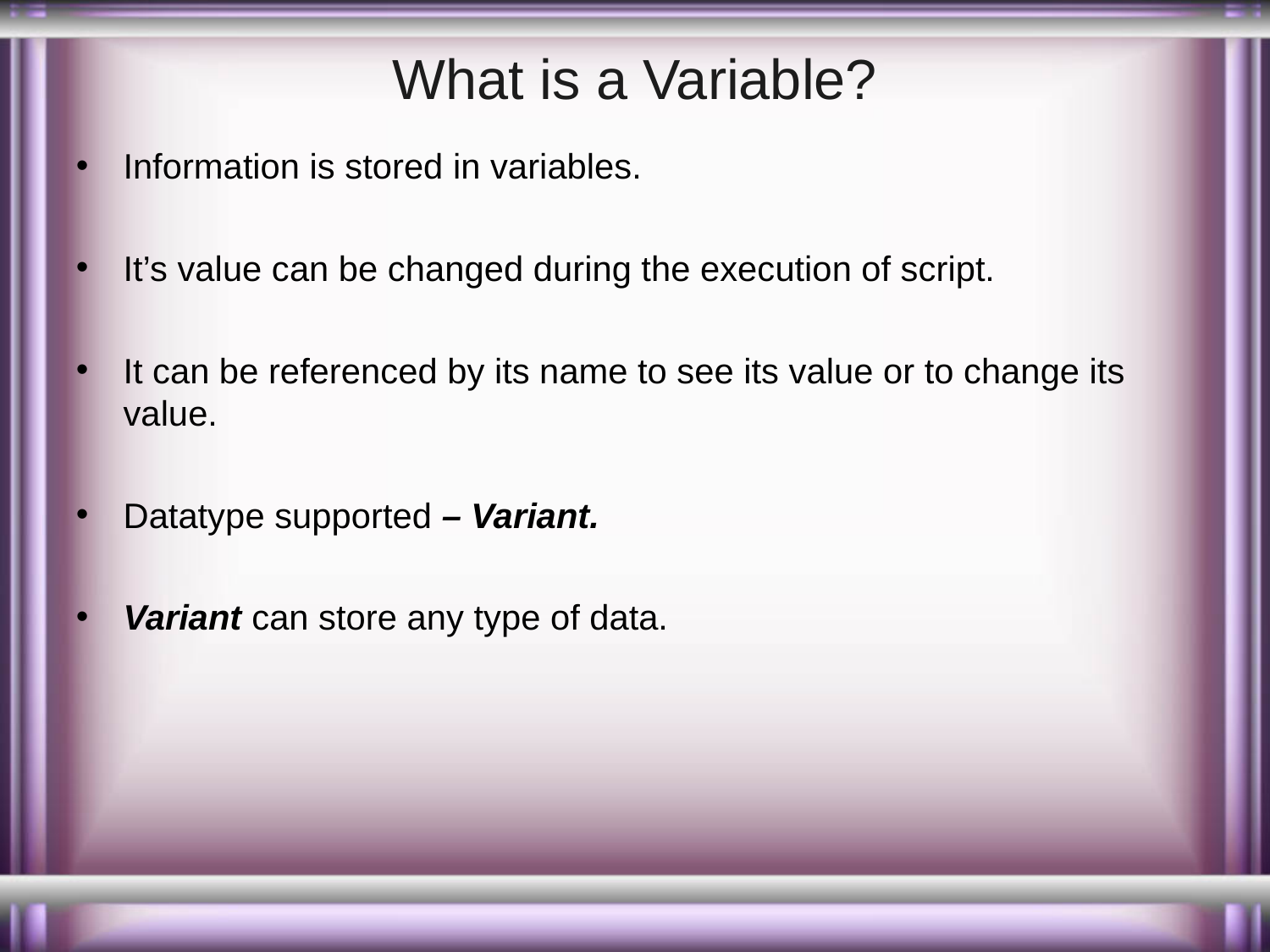

What is a Variable?
Information is stored in variables.

It’s value can be changed during the execution of script.

It can be referenced by its name to see its value or to change its value.

Datatype supported – Variant.

Variant can store any type of data.